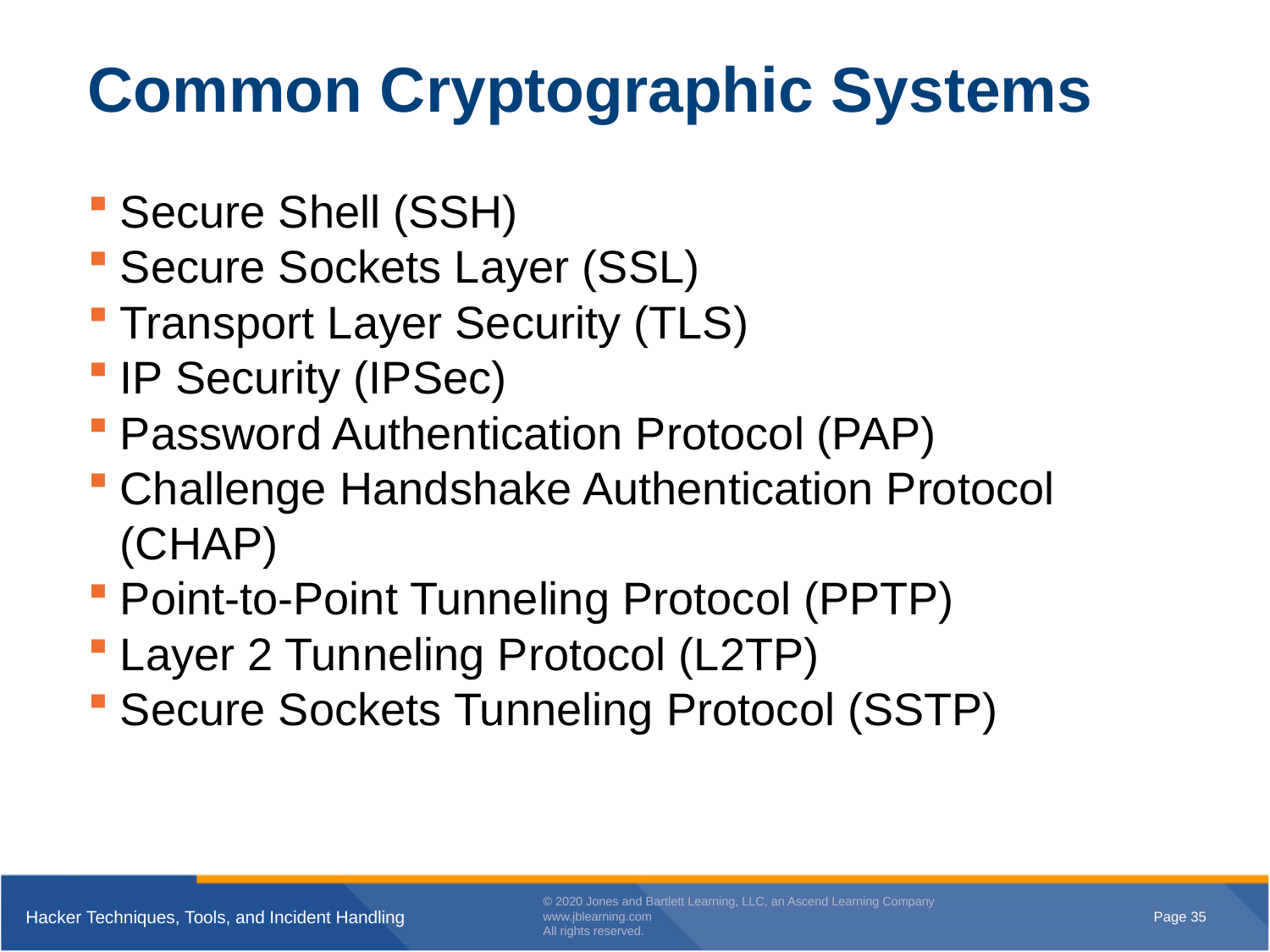

# Common Cryptographic Systems
Secure Shell (SSH)
Secure Sockets Layer (SSL)
Transport Layer Security (TLS)
IP Security (IPSec)
Password Authentication Protocol (PAP)
Challenge Handshake Authentication Protocol (CHAP)
Point-to-Point Tunneling Protocol (PPTP)
Layer 2 Tunneling Protocol (L2TP)
Secure Sockets Tunneling Protocol (SSTP)